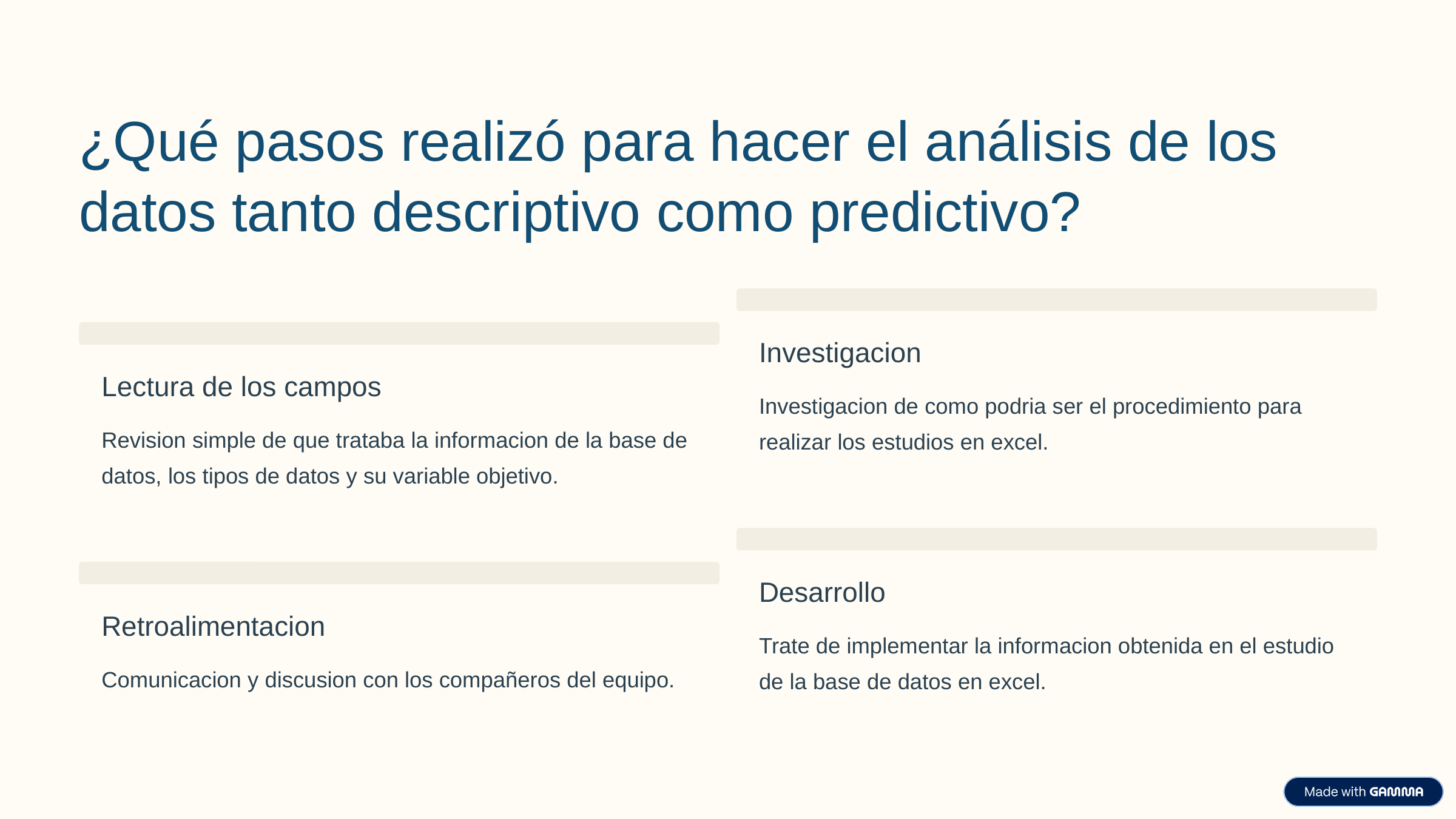

¿Qué pasos realizó para hacer el análisis de los datos tanto descriptivo como predictivo?

Investigacion
Lectura de los campos
Investigacion de como podria ser el procedimiento para realizar los estudios en excel.
Revision simple de que trataba la informacion de la base de datos, los tipos de datos y su variable objetivo.

Desarrollo
Retroalimentacion
Trate de implementar la informacion obtenida en el estudio de la base de datos en excel.
Comunicacion y discusion con los compañeros del equipo.